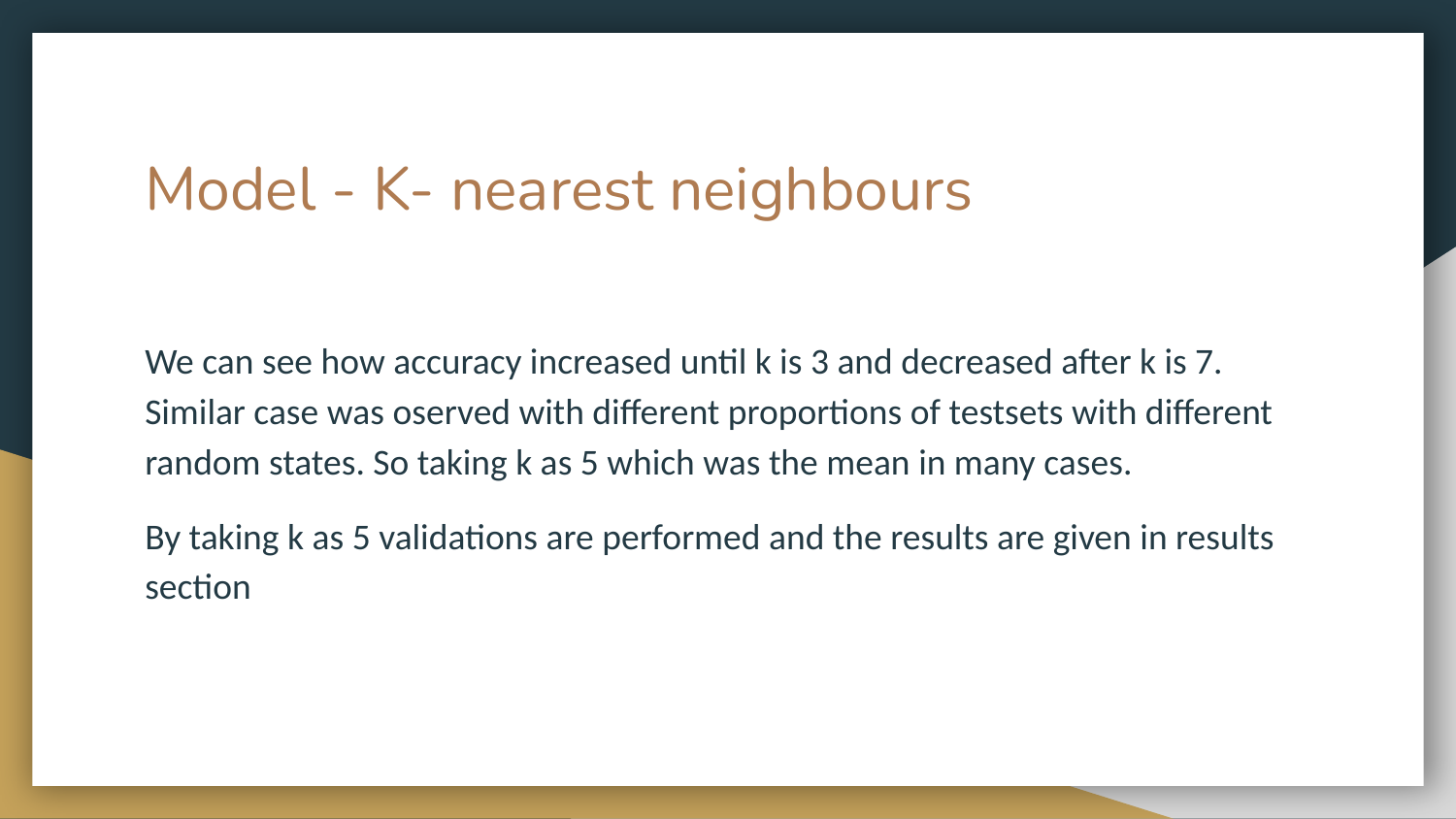

# Model - K- nearest neighbours
We can see how accuracy increased until k is 3 and decreased after k is 7. Similar case was oserved with different proportions of testsets with different random states. So taking k as 5 which was the mean in many cases.
By taking k as 5 validations are performed and the results are given in results section